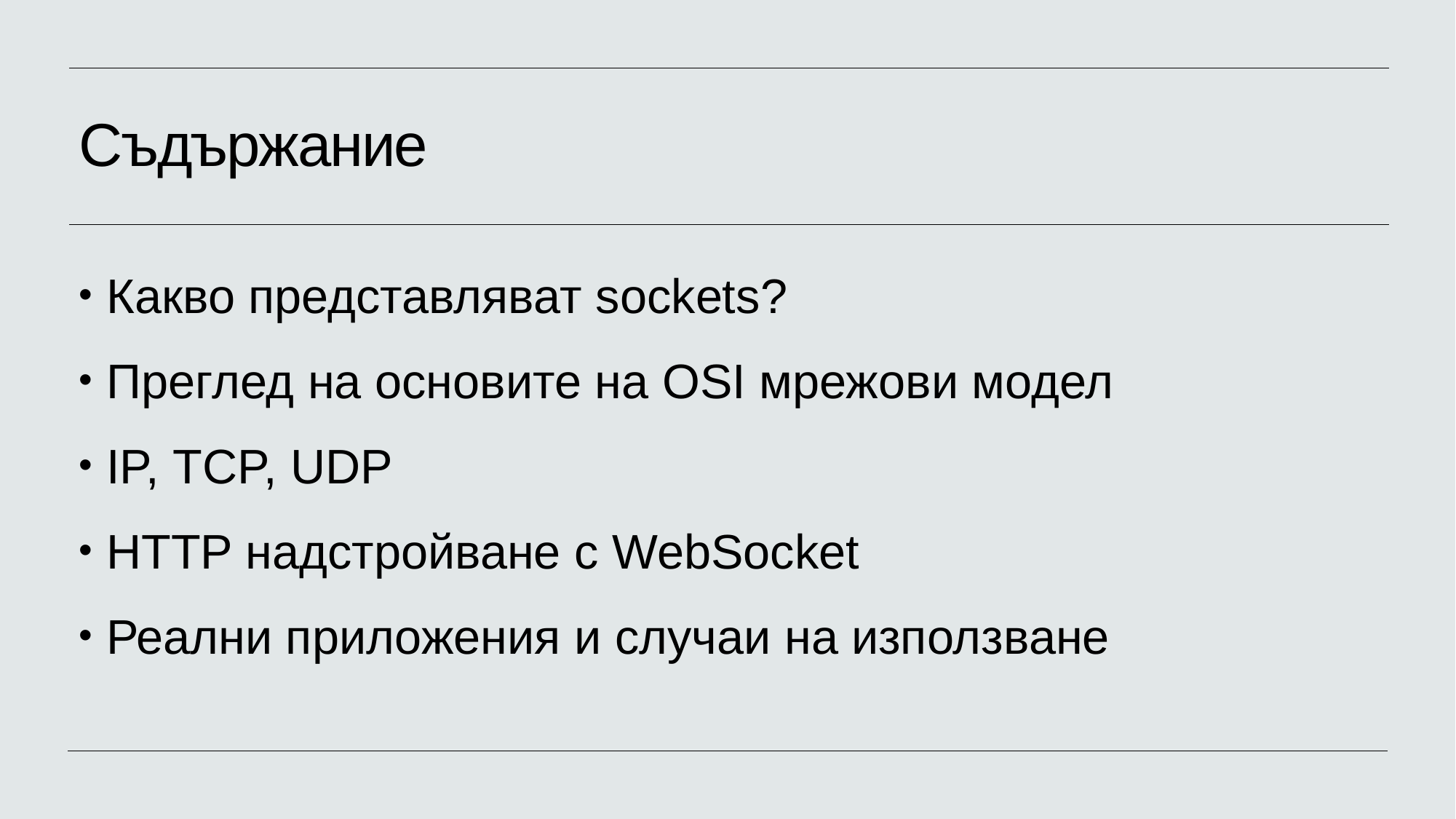

# Съдържание
Какво представляват sockets?
Преглед на основите на OSI мрежови модел
IP, TCP, UDP
HTTP надстройване с WebSocket
Реални приложения и случаи на използване